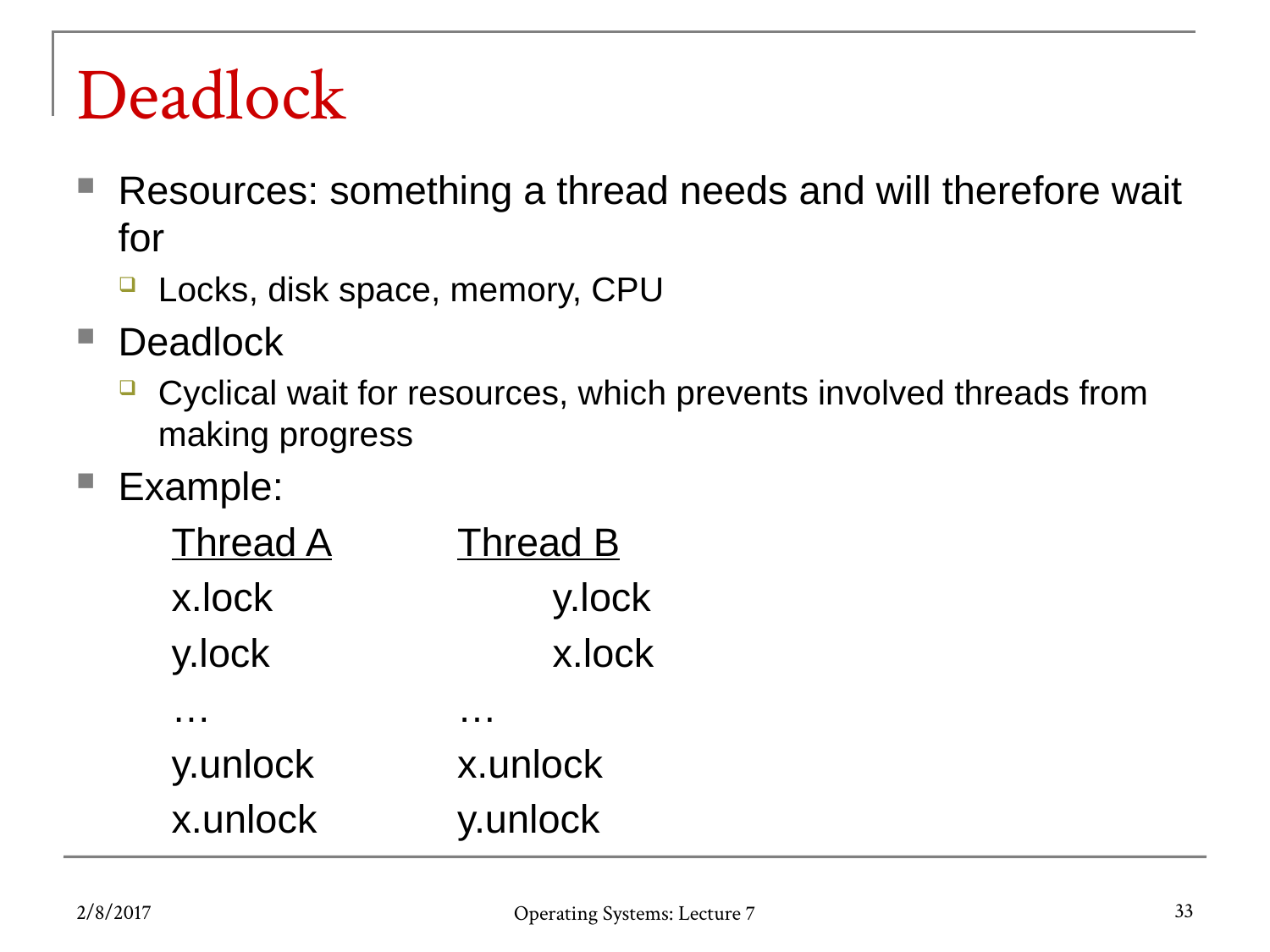

# Deadlock
Resources: something a thread needs and will therefore wait for
Locks, disk space, memory, CPU
Deadlock
Cyclical wait for resources, which prevents involved threads from making progress
Example:
	Thread A		Thread B
	x.lock			y.lock
	y.lock			x.lock
	…			…
	y.unlock		x.unlock
	x.unlock		y.unlock
2/8/2017
33
Operating Systems: Lecture 7